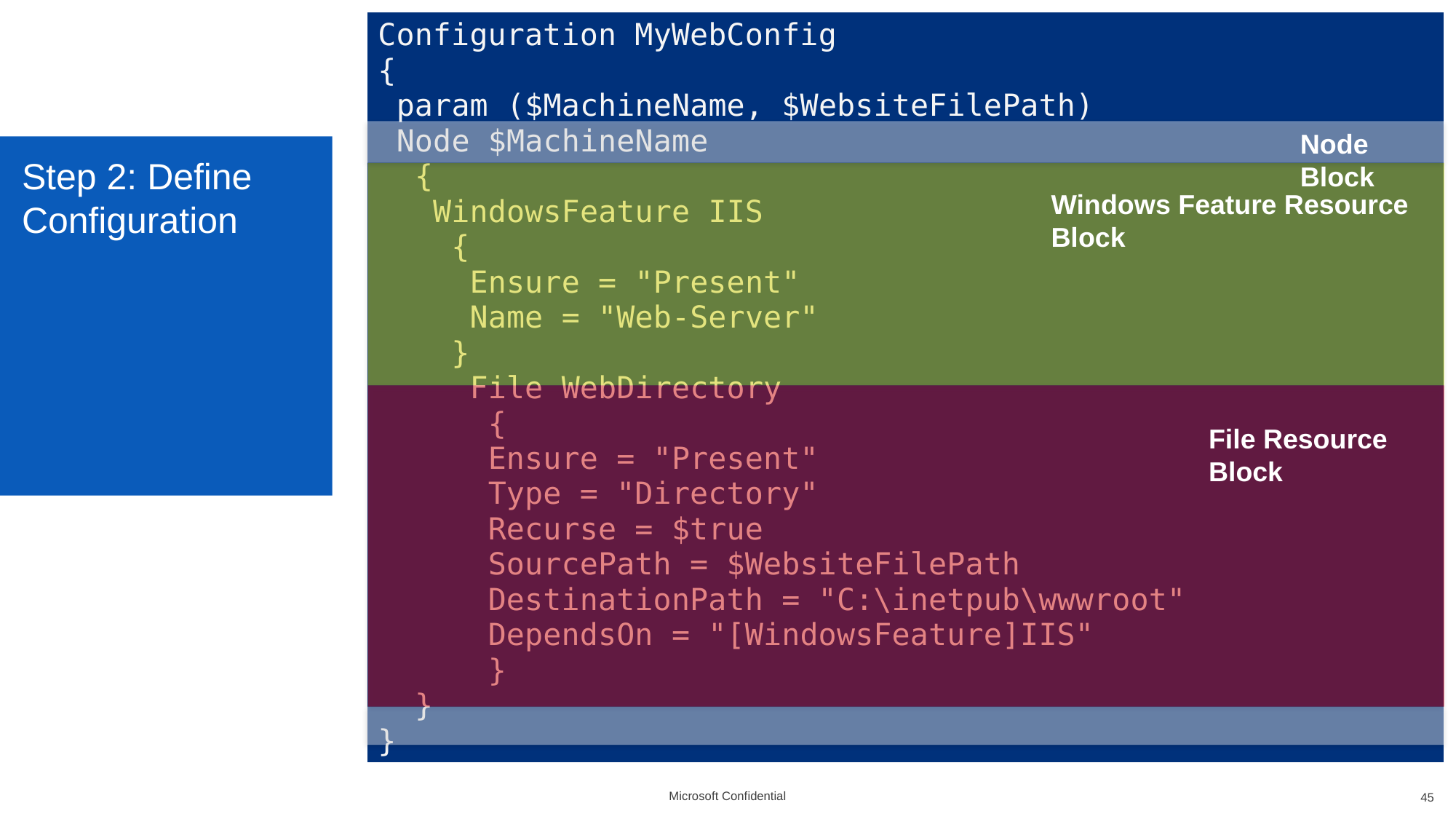

| Configuration MyWebConfig { param ($MachineName, $WebsiteFilePath) Node $MachineName { WindowsFeature IIS { Ensure = "Present" Name = "Web-Server" } File WebDirectory { Ensure = "Present" Type = "Directory" Recurse = $true SourcePath = $WebsiteFilePath DestinationPath = "C:\inetpub\wwwroot" DependsOn = "[WindowsFeature]IIS" } } } |
| --- |

Node Block
# Step 2: Define Configuration

Windows Feature Resource Block

File Resource Block

45